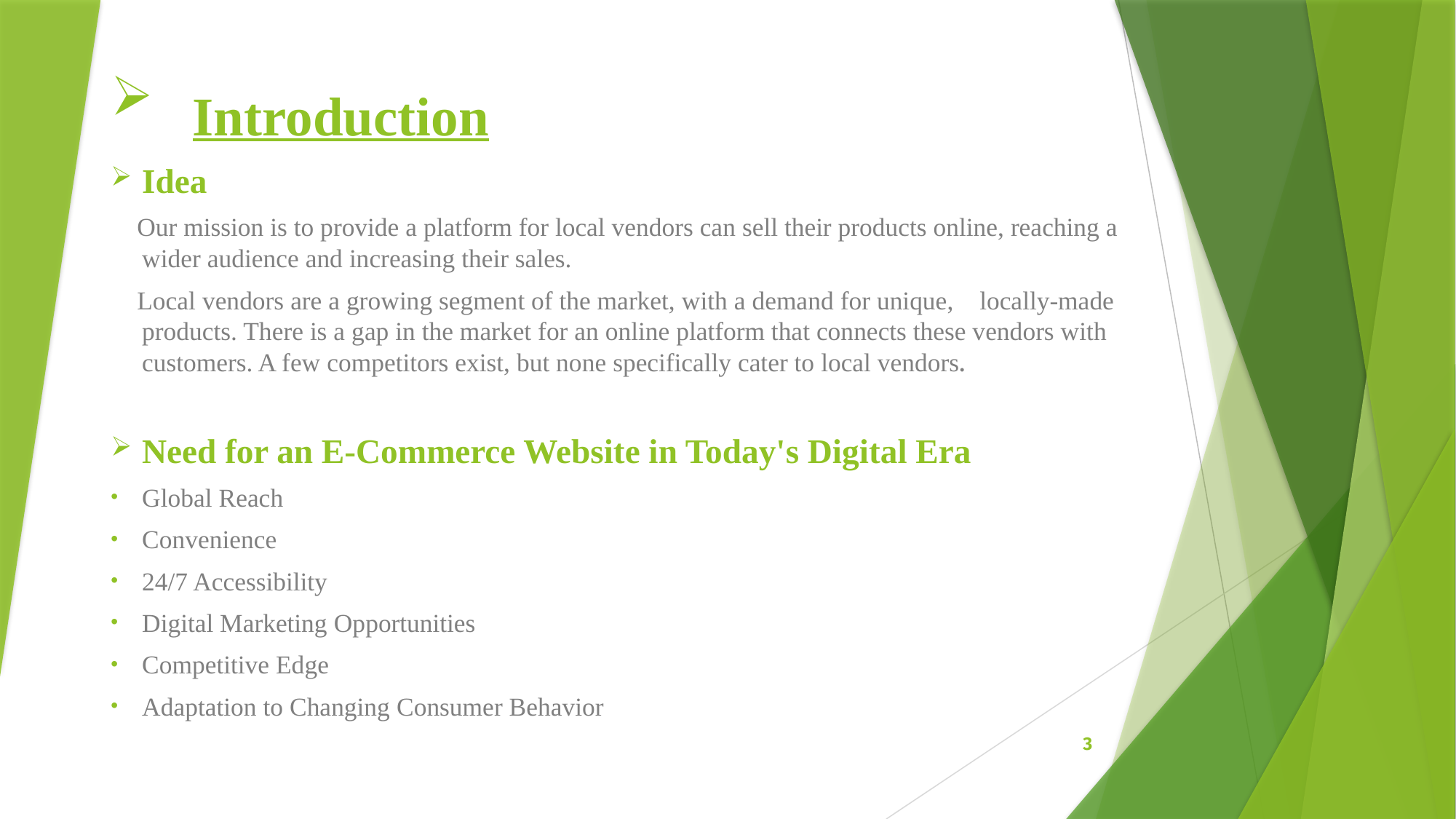

# Introduction
Idea
    Our mission is to provide a platform for local vendors can sell their products online, reaching a wider audience and increasing their sales.
    Local vendors are a growing segment of the market, with a demand for unique,    locally-made products. There is a gap in the market for an online platform that connects these vendors with customers. A few competitors exist, but none specifically cater to local vendors.

Need for an E-Commerce Website in Today's Digital Era
Global Reach
Convenience
24/7 Accessibility
Digital Marketing Opportunities
Competitive Edge
Adaptation to Changing Consumer Behavior

3